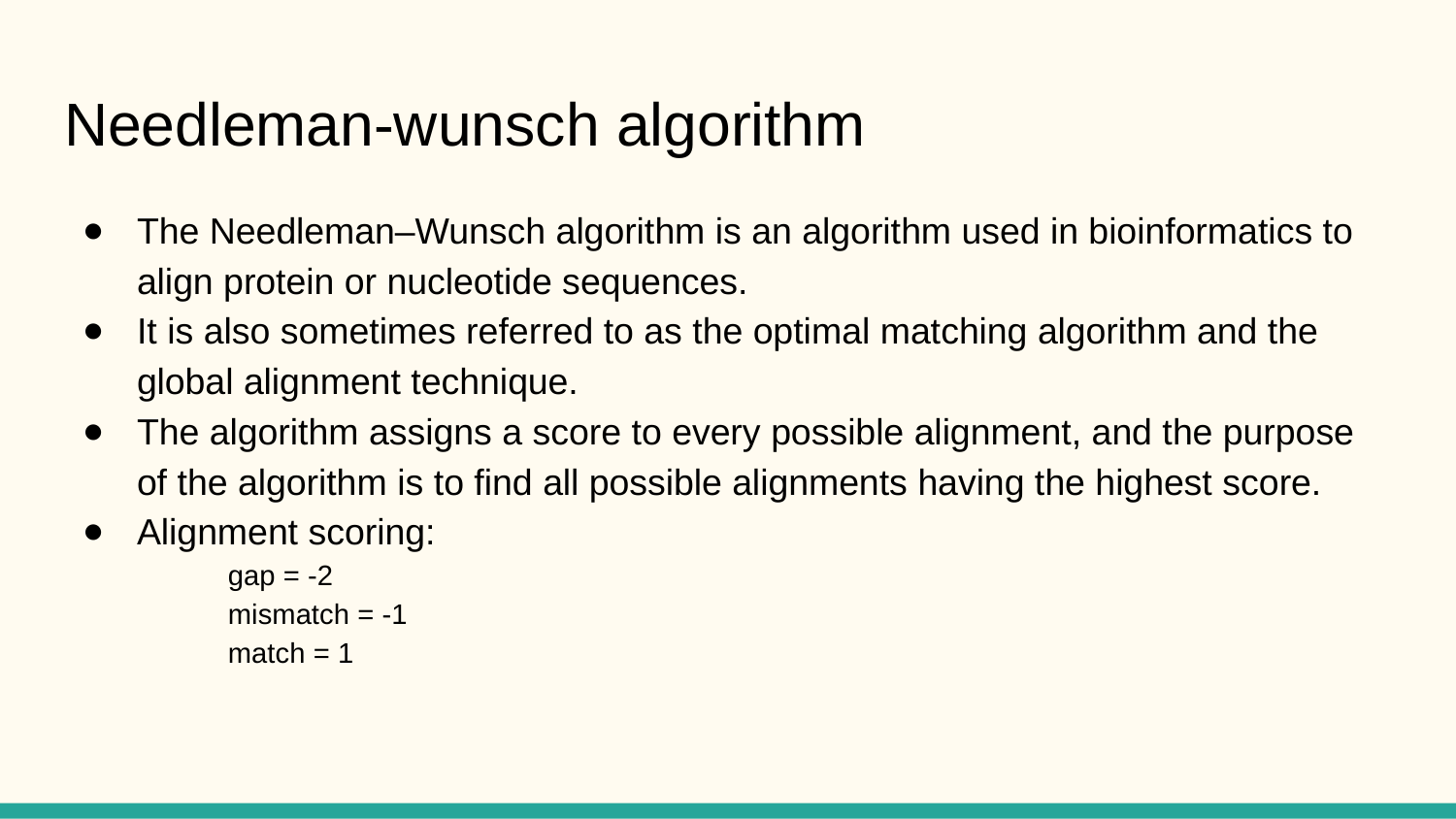

# Needleman-wunsch algorithm
The Needleman–Wunsch algorithm is an algorithm used in bioinformatics to align protein or nucleotide sequences.
It is also sometimes referred to as the optimal matching algorithm and the global alignment technique.
The algorithm assigns a score to every possible alignment, and the purpose of the algorithm is to find all possible alignments having the highest score.
Alignment scoring:
gap = -2
mismatch = -1
match = 1